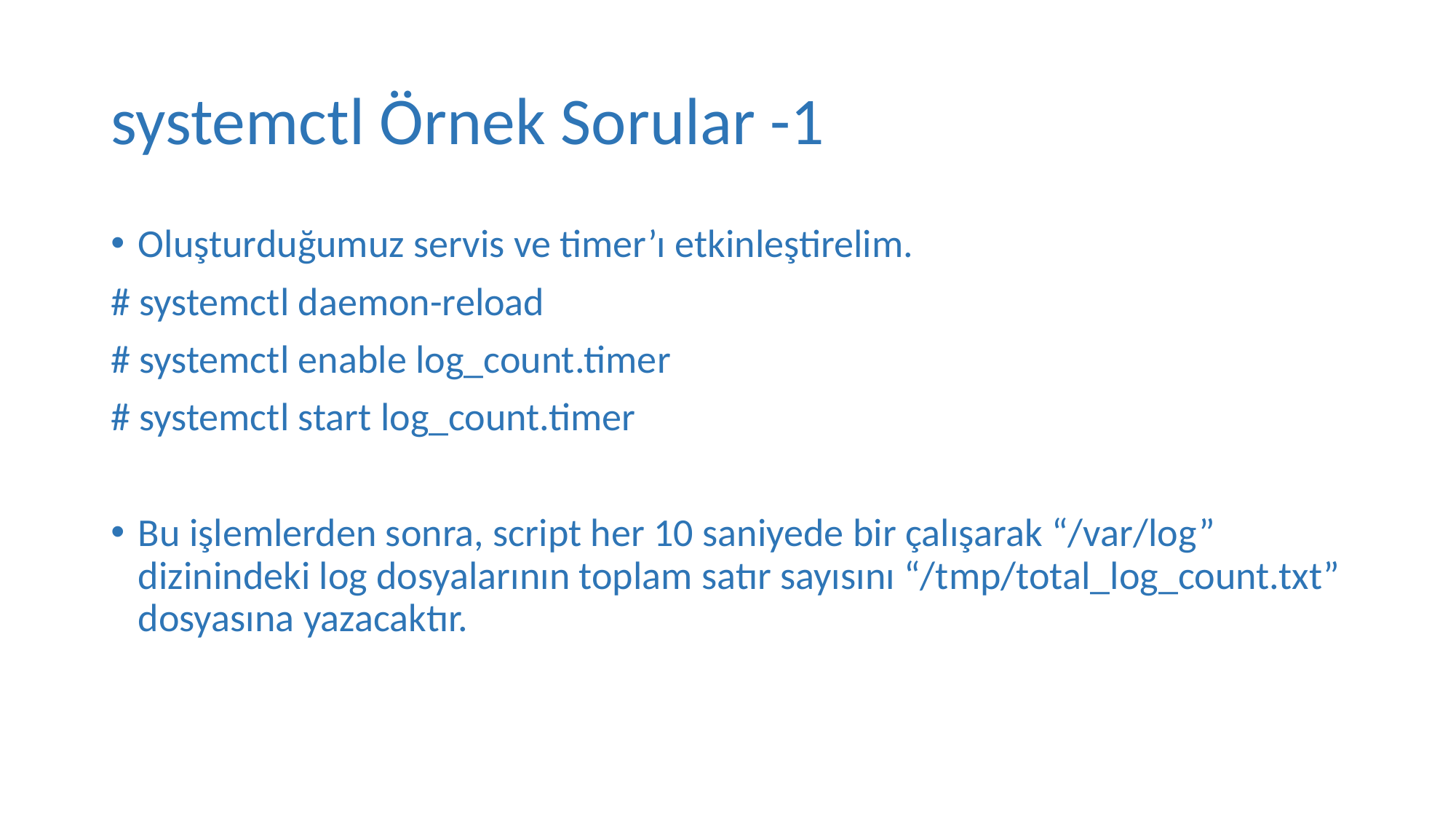

# systemctl Örnek Sorular -1
Oluşturduğumuz servis ve timer’ı etkinleştirelim.
# systemctl daemon-reload
# systemctl enable log_count.timer
# systemctl start log_count.timer

Bu işlemlerden sonra, script her 10 saniyede bir çalışarak “/var/log” dizinindeki log dosyalarının toplam satır sayısını “/tmp/total_log_count.txt” dosyasına yazacaktır.